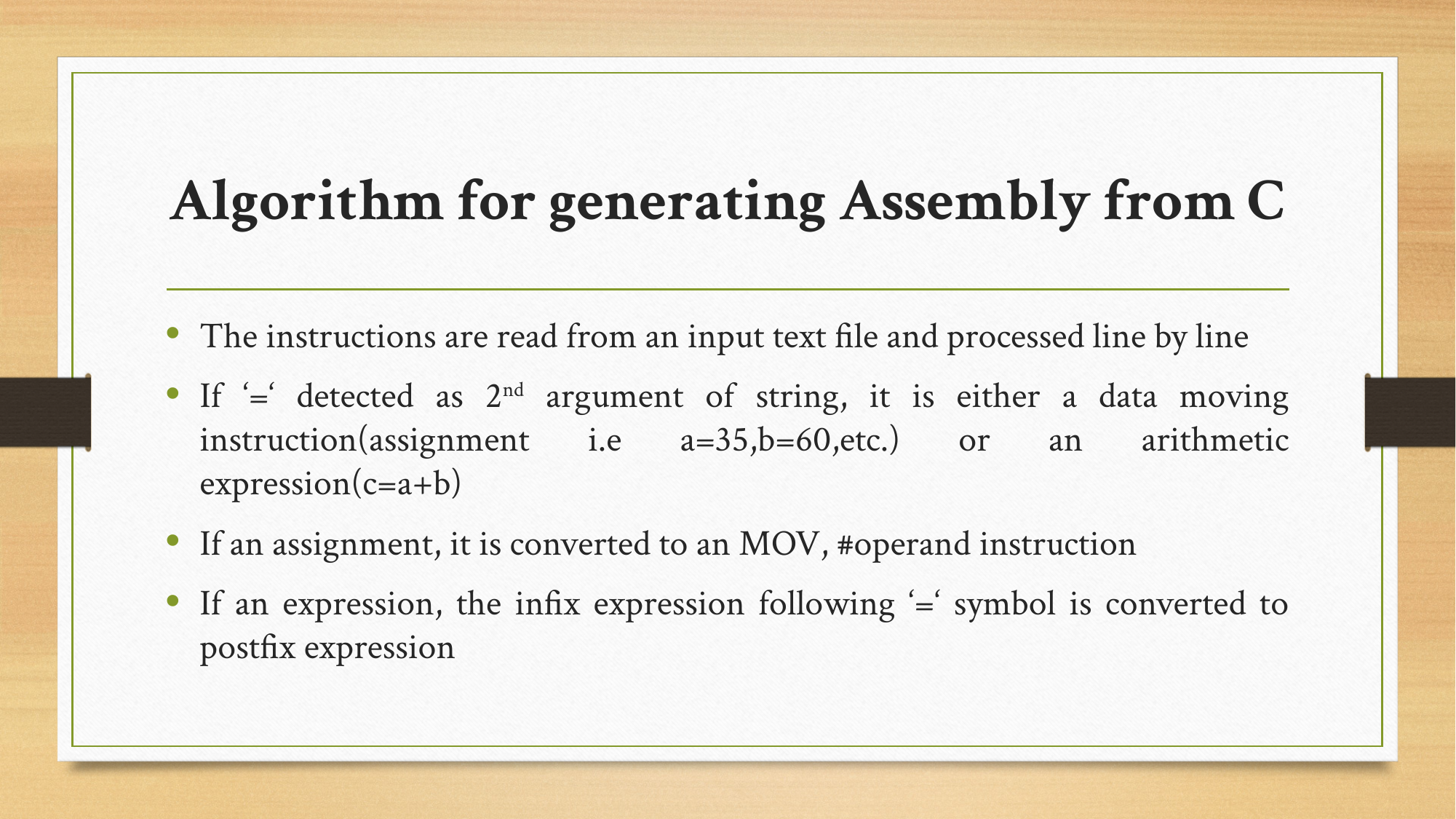

# Algorithm for generating Assembly from C
The instructions are read from an input text file and processed line by line
If ‘=‘ detected as 2nd argument of string, it is either a data moving instruction(assignment i.e a=35,b=60,etc.) or an arithmetic expression(c=a+b)
If an assignment, it is converted to an MOV, #operand instruction
If an expression, the infix expression following ‘=‘ symbol is converted to postfix expression